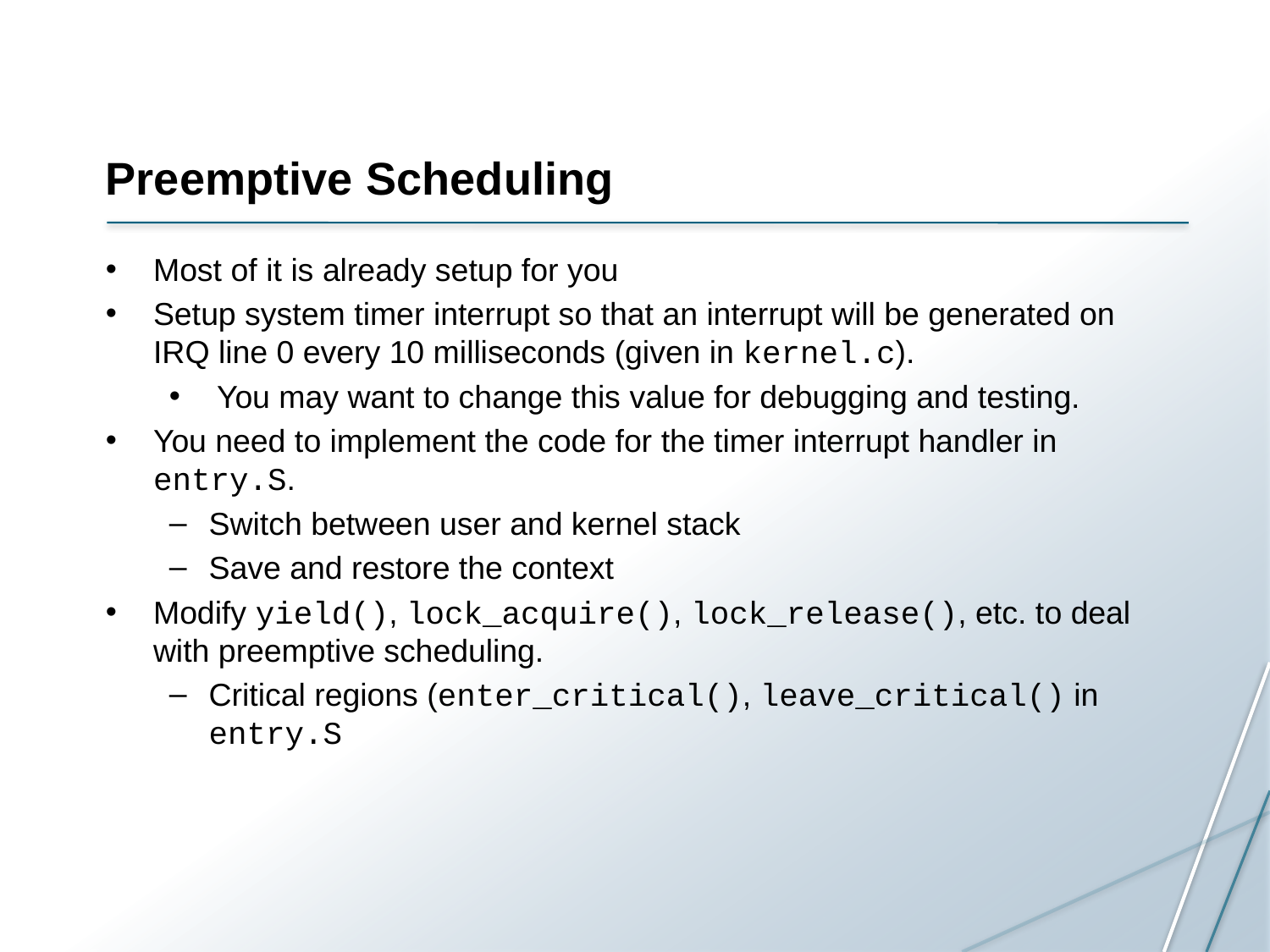

Preemptive Scheduling
Most of it is already setup for you
Setup system timer interrupt so that an interrupt will be generated on IRQ line 0 every 10 milliseconds (given in kernel.c).
You may want to change this value for debugging and testing.
You need to implement the code for the timer interrupt handler in entry.S.
Switch between user and kernel stack
Save and restore the context
Modify yield(), lock_acquire(), lock_release(), etc. to deal with preemptive scheduling.
Critical regions (enter_critical(), leave_critical() in entry.S